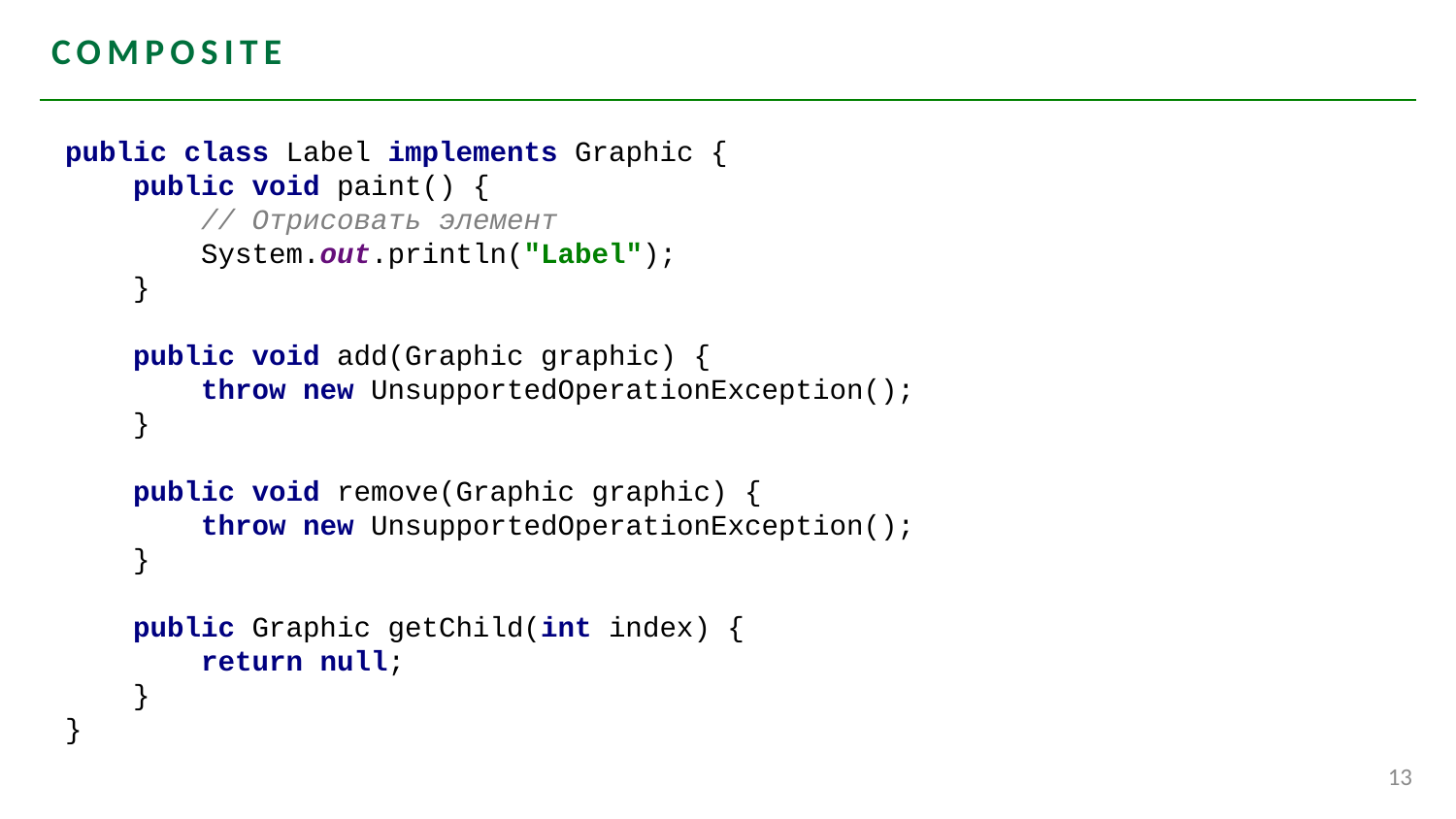

# composite
public class Label implements Graphic {
    public void paint() {
        // Отрисовать элемент
        System.out.println("Label");
    }
    public void add(Graphic graphic) {
        throw new UnsupportedOperationException();
    }
    public void remove(Graphic graphic) {
        throw new UnsupportedOperationException();
    }
    public Graphic getChild(int index) {
        return null;
    }
}
13